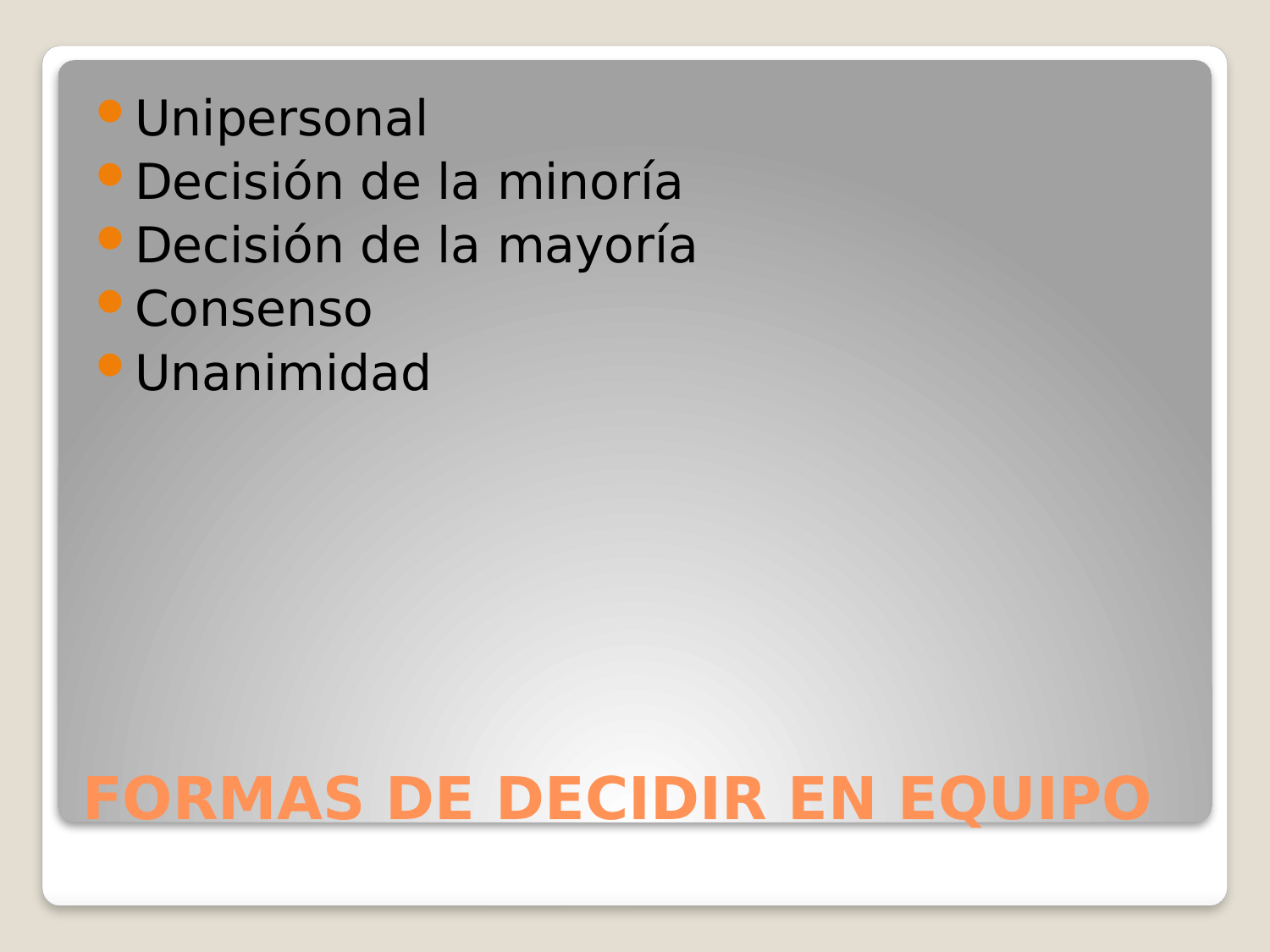

Unipersonal
Decisión de la minoría
Decisión de la mayoría
Consenso
Unanimidad
# FORMAS DE DECIDIR EN EQUIPO